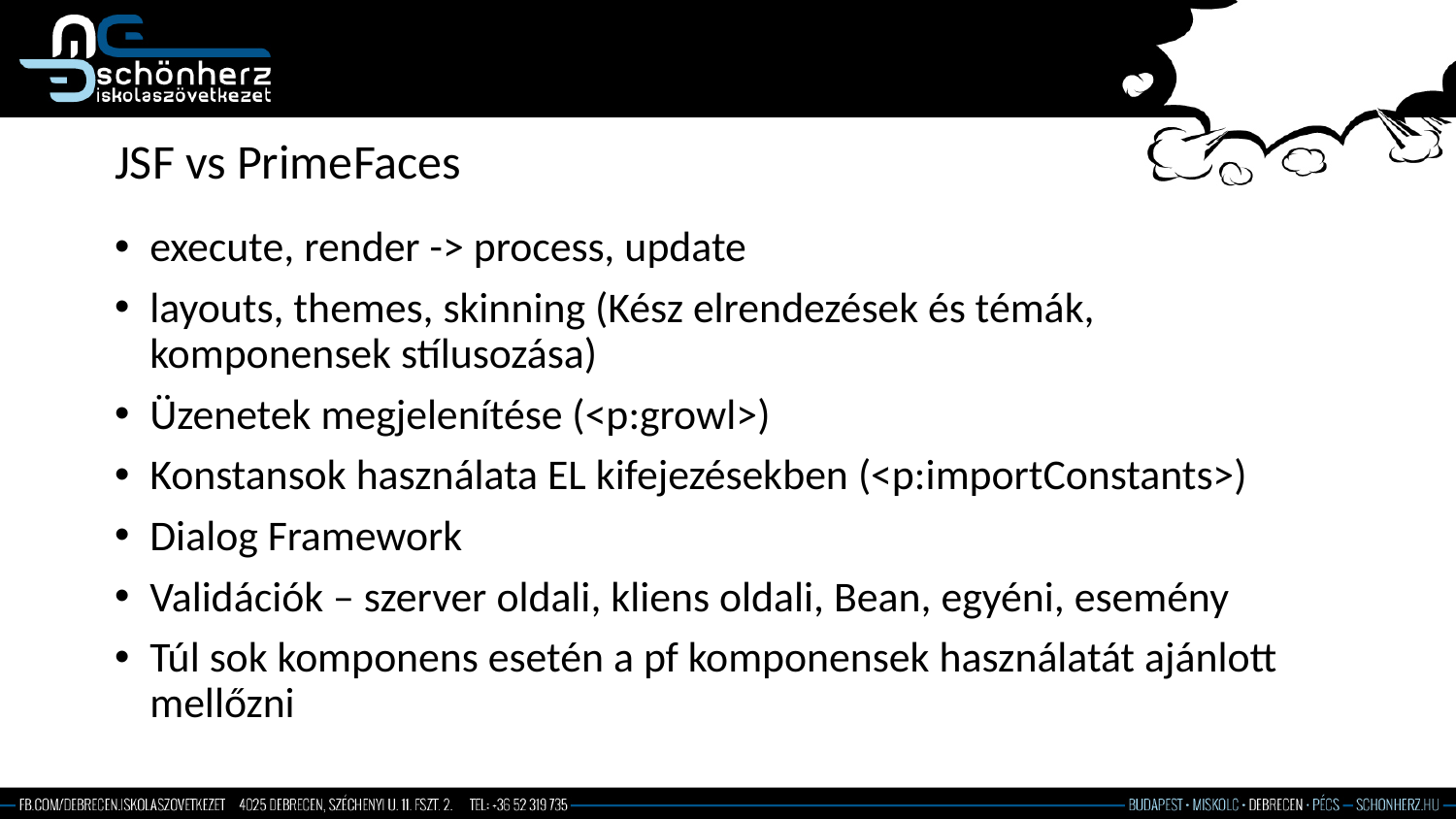

# JSF vs PrimeFaces
execute, render -> process, update
layouts, themes, skinning (Kész elrendezések és témák, komponensek stílusozása)
Üzenetek megjelenítése (<p:growl>)
Konstansok használata EL kifejezésekben (<p:importConstants>)
Dialog Framework
Validációk – szerver oldali, kliens oldali, Bean, egyéni, esemény
Túl sok komponens esetén a pf komponensek használatát ajánlott mellőzni